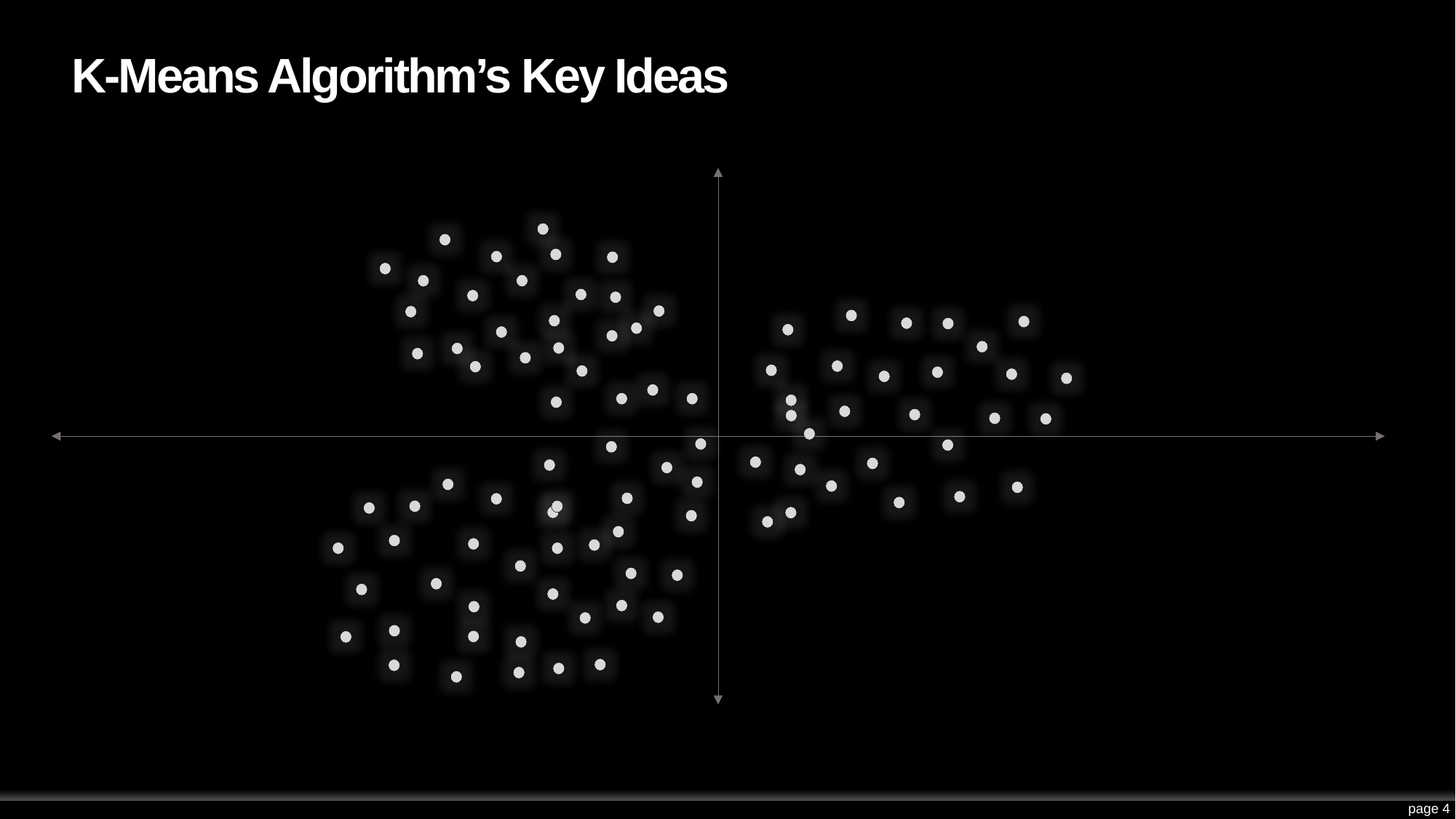

# K-Means Algorithm’s Key Ideas

page 4